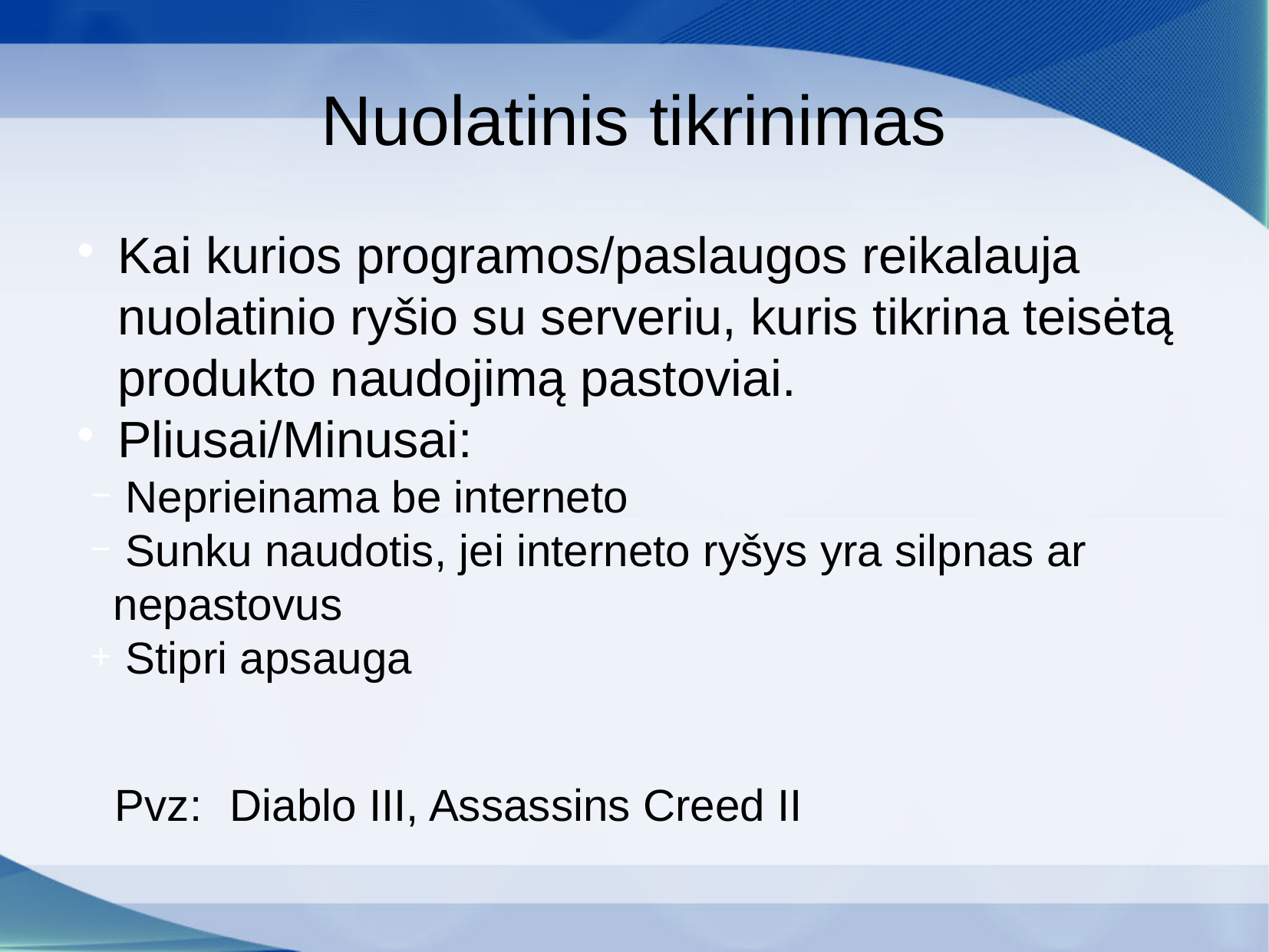

Nuolatinis tikrinimas
Kai kurios programos/paslaugos reikalauja nuolatinio ryšio su serveriu, kuris tikrina teisėtą produkto naudojimą pastoviai.
Pliusai/Minusai:
 Neprieinama be interneto
 Sunku naudotis, jei interneto ryšys yra silpnas ar nepastovus
 Stipri apsauga
Pvz: 	Diablo III, Assassins Creed II